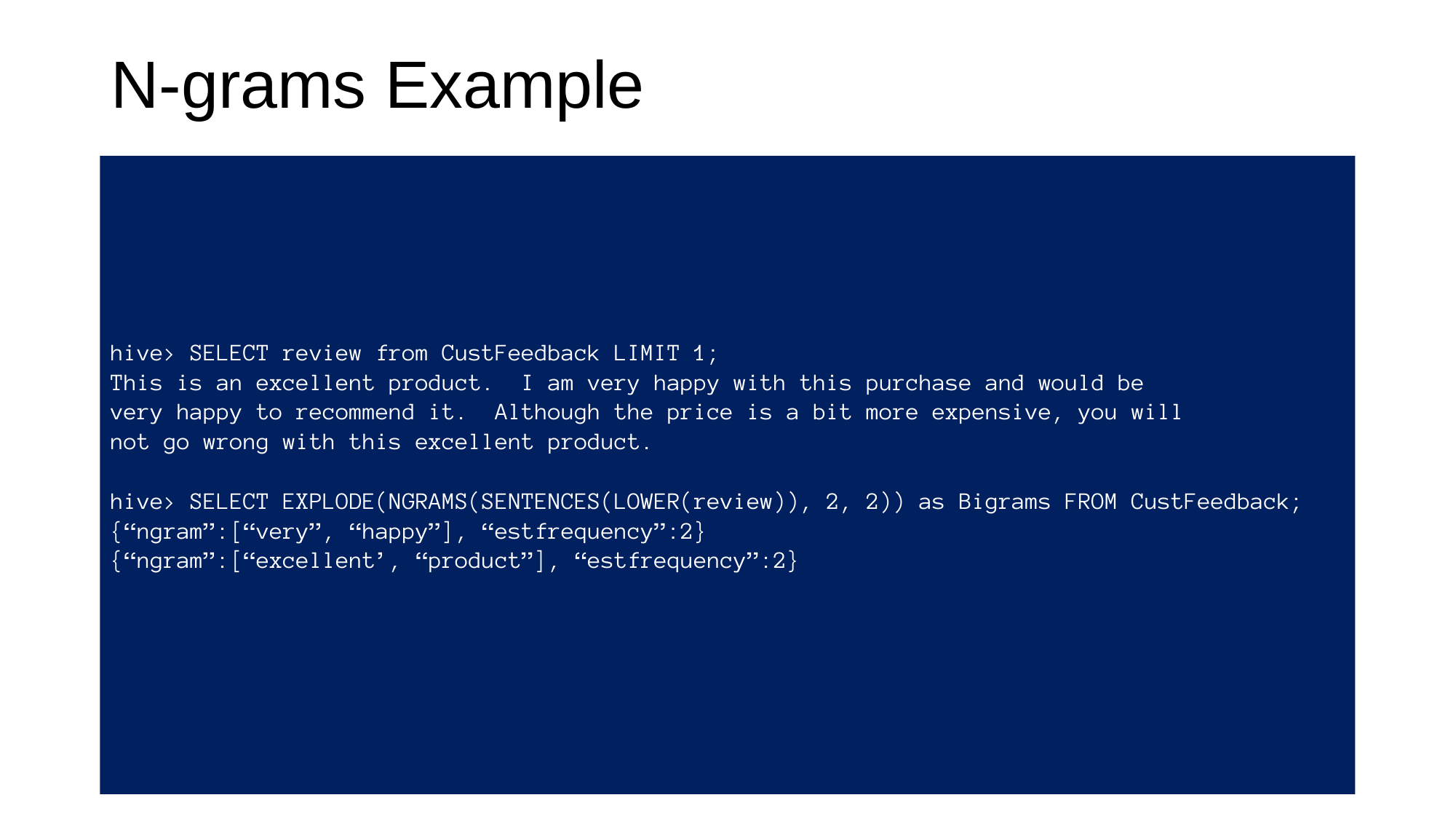

# N-grams Example
hive> SELECT review from CustFeedback LIMIT 1;
This is an excellent product.  I am very happy with this purchase and would be
very happy to recommend it.  Although the price is a bit more expensive, you will
not go wrong with this excellent product.

hive> SELECT EXPLODE(NGRAMS(SENTENCES(LOWER(review)), 2, 2)) as Bigrams FROM CustFeedback;
{“ngram”:[“very”, “happy”], “estfrequency”:2}
{“ngram”:[“excellent’, “product”], “estfrequency”:2}